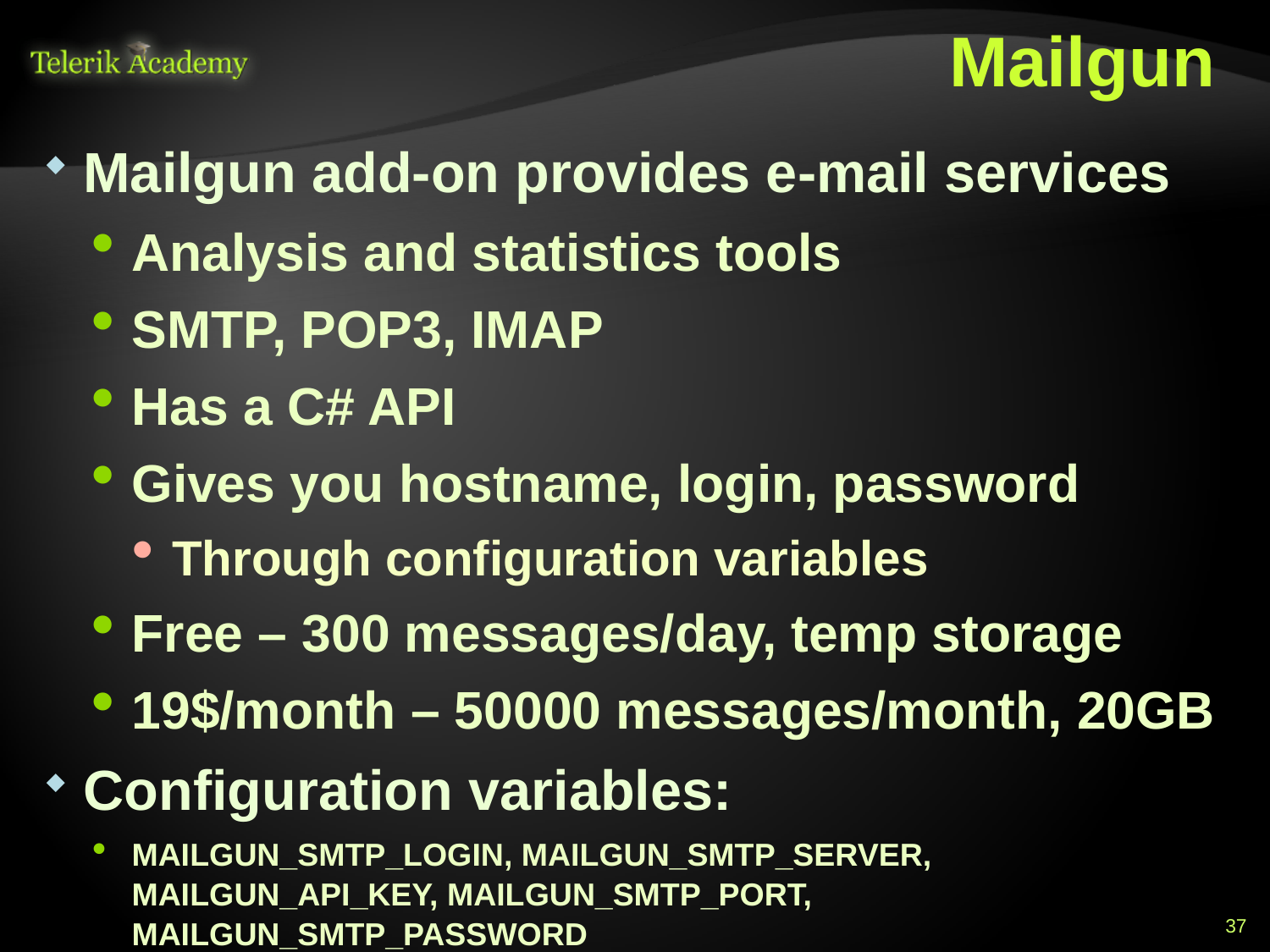

# Mailgun
Mailgun add-on provides e-mail services
Analysis and statistics tools
SMTP, POP3, IMAP
Has a C# API
Gives you hostname, login, password
Through configuration variables
Free – 300 messages/day, temp storage
19$/month – 50000 messages/month, 20GB
Configuration variables:
MAILGUN_SMTP_LOGIN, MAILGUN_SMTP_SERVER, MAILGUN_API_KEY, MAILGUN_SMTP_PORT, MAILGUN_SMTP_PASSWORD
37